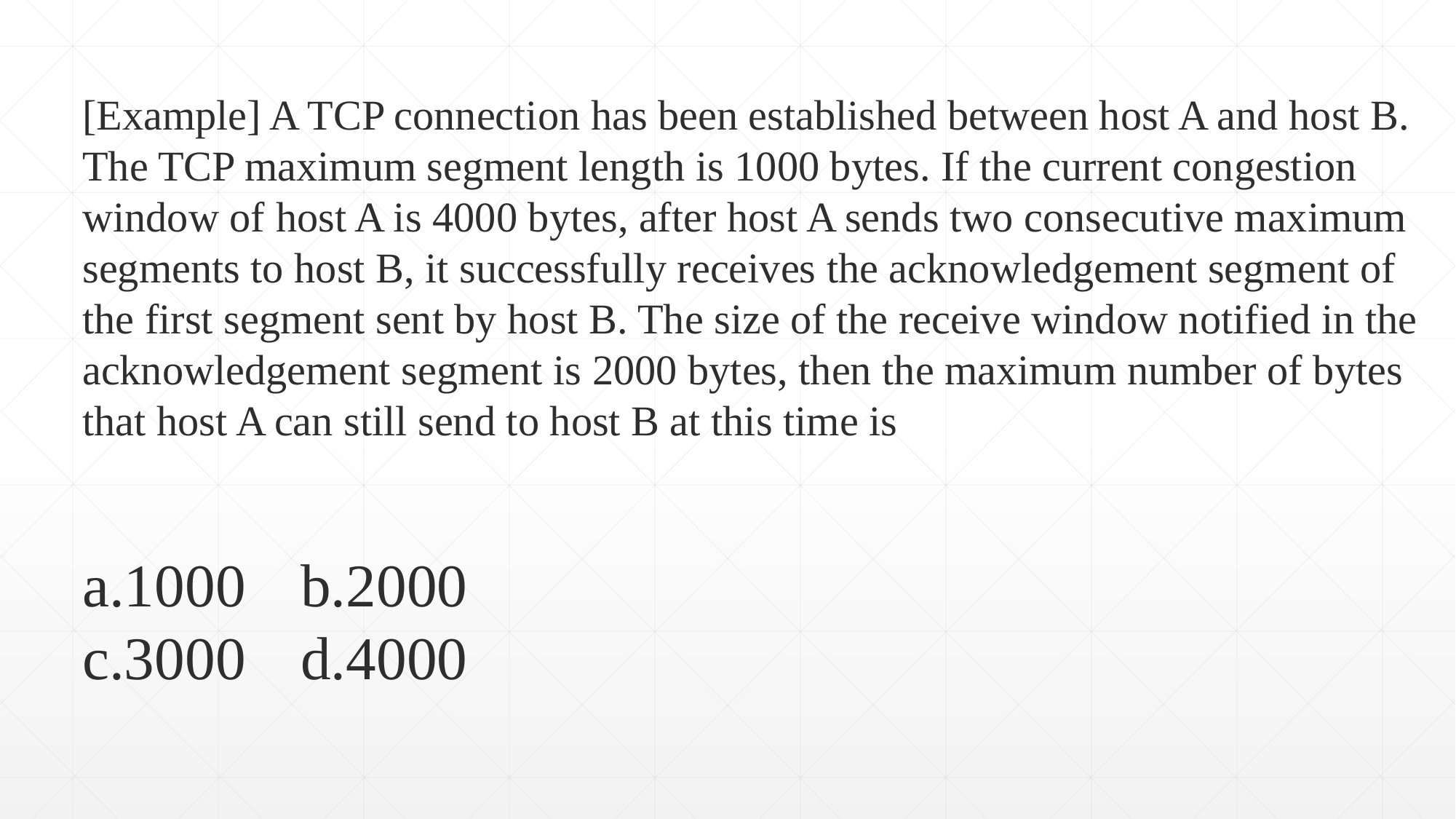

[Example] A TCP connection has been established between host A and host B. The TCP maximum segment length is 1000 bytes. If the current congestion window of host A is 4000 bytes, after host A sends two consecutive maximum segments to host B, it successfully receives the acknowledgement segment of the first segment sent by host B. The size of the receive window notified in the acknowledgement segment is 2000 bytes, then the maximum number of bytes that host A can still send to host B at this time is

a.1000 	b.2000
c.3000 	d.4000